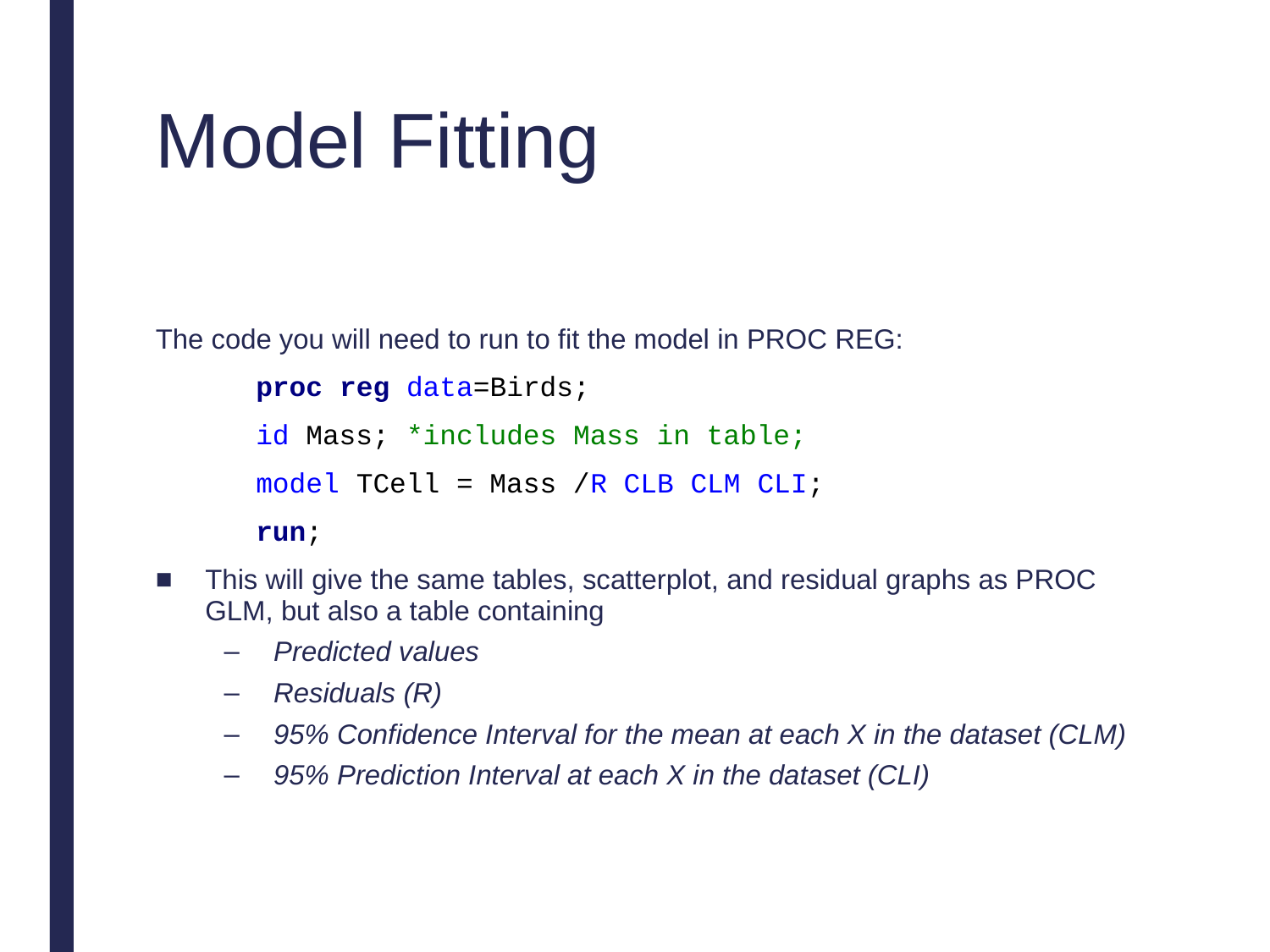

# Model Fitting
The code you will need to run to fit the model in PROC REG:
	proc reg data=Birds;
	id Mass; *includes Mass in table;
	model TCell = Mass /R CLB CLM CLI;
	run;
This will give the same tables, scatterplot, and residual graphs as PROC GLM, but also a table containing
Predicted values
Residuals (R)
95% Confidence Interval for the mean at each X in the dataset (CLM)
95% Prediction Interval at each X in the dataset (CLI)